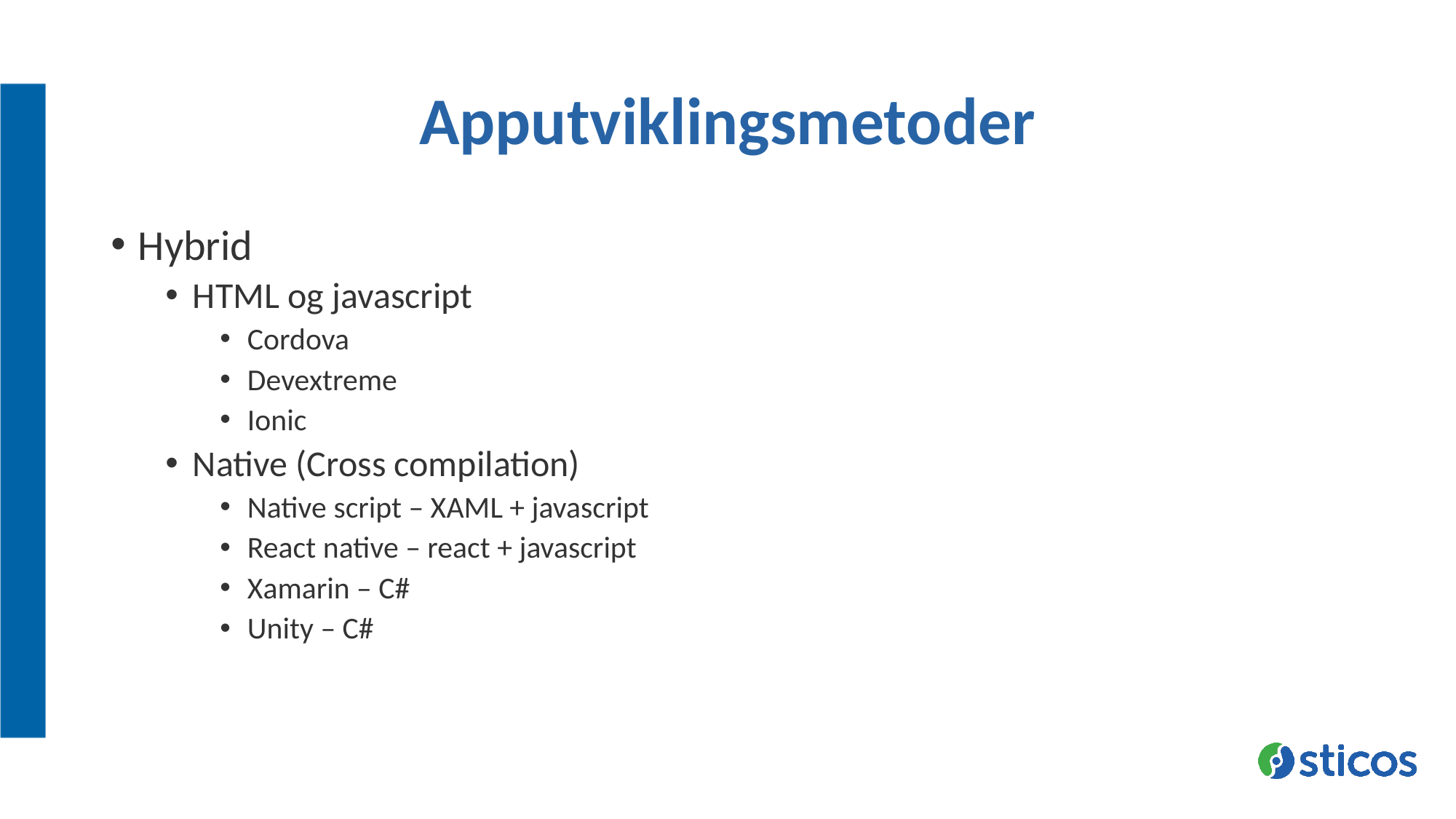

# Apputviklingsmetoder
Hybrid
HTML og javascript
Cordova
Devextreme
Ionic
Native (Cross compilation)
Native script – XAML + javascript
React native – react + javascript
Xamarin – C#
Unity – C#